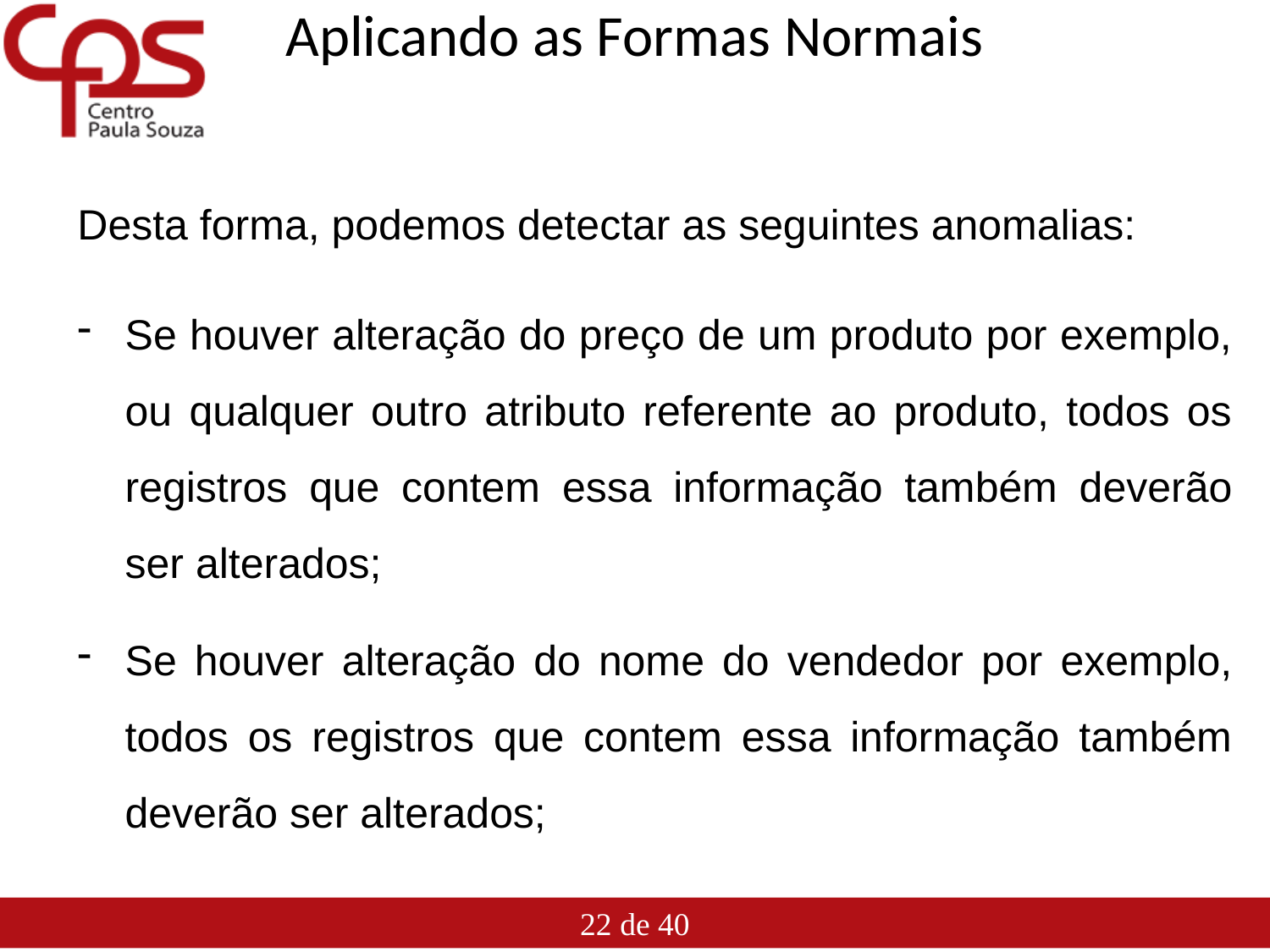

# Aplicando as Formas Normais
Desta forma, podemos detectar as seguintes anomalias:
Se houver alteração do preço de um produto por exemplo, ou qualquer outro atributo referente ao produto, todos os registros que contem essa informação também deverão ser alterados;
Se houver alteração do nome do vendedor por exemplo, todos os registros que contem essa informação também deverão ser alterados;